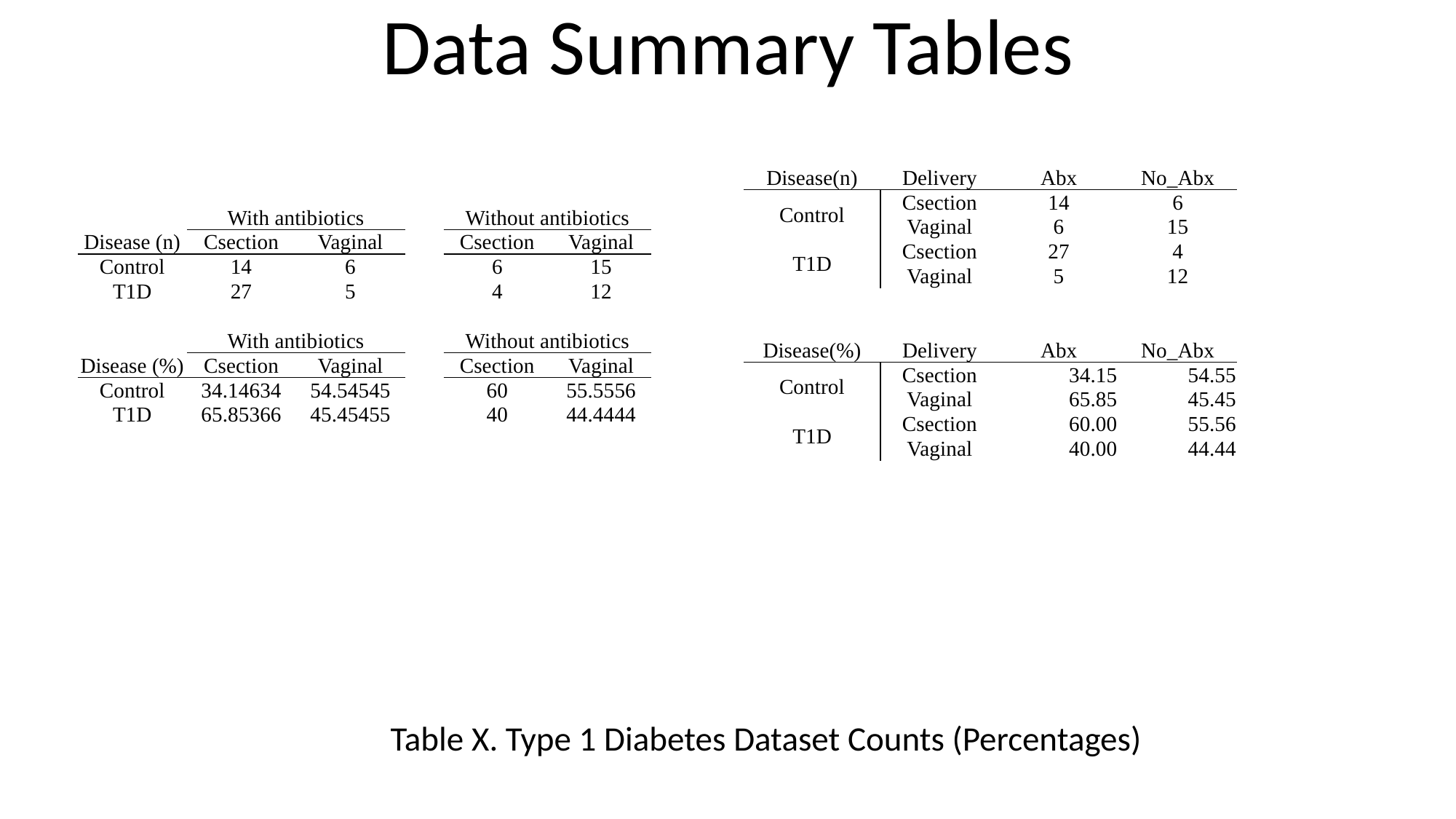

# Data Summary Tables
| Disease(n) | Delivery | Abx | No\_Abx |
| --- | --- | --- | --- |
| Control | Csection | 14 | 6 |
|  | Vaginal | 6 | 15 |
| T1D | Csection | 27 | 4 |
|  | Vaginal | 5 | 12 |
|  |  |  |  |
|  |  |  |  |
| Disease(%) | Delivery | Abx | No\_Abx |
| Control | Csection | 34.15 | 54.55 |
|  | Vaginal | 65.85 | 45.45 |
| T1D | Csection | 60.00 | 55.56 |
|  | Vaginal | 40.00 | 44.44 |
|  | With antibiotics |  |  | Without antibiotics |  |
| --- | --- | --- | --- | --- | --- |
| Disease (n) | Csection | Vaginal |  | Csection | Vaginal |
| Control | 14 | 6 |  | 6 | 15 |
| T1D | 27 | 5 |  | 4 | 12 |
|  |  |  |  |  |  |
|  | With antibiotics |  |  | Without antibiotics |  |
| Disease (%) | Csection | Vaginal |  | Csection | Vaginal |
| Control | 34.14634 | 54.54545 |  | 60 | 55.5556 |
| T1D | 65.85366 | 45.45455 |  | 40 | 44.4444 |
Table X. Type 1 Diabetes Dataset Counts (Percentages)